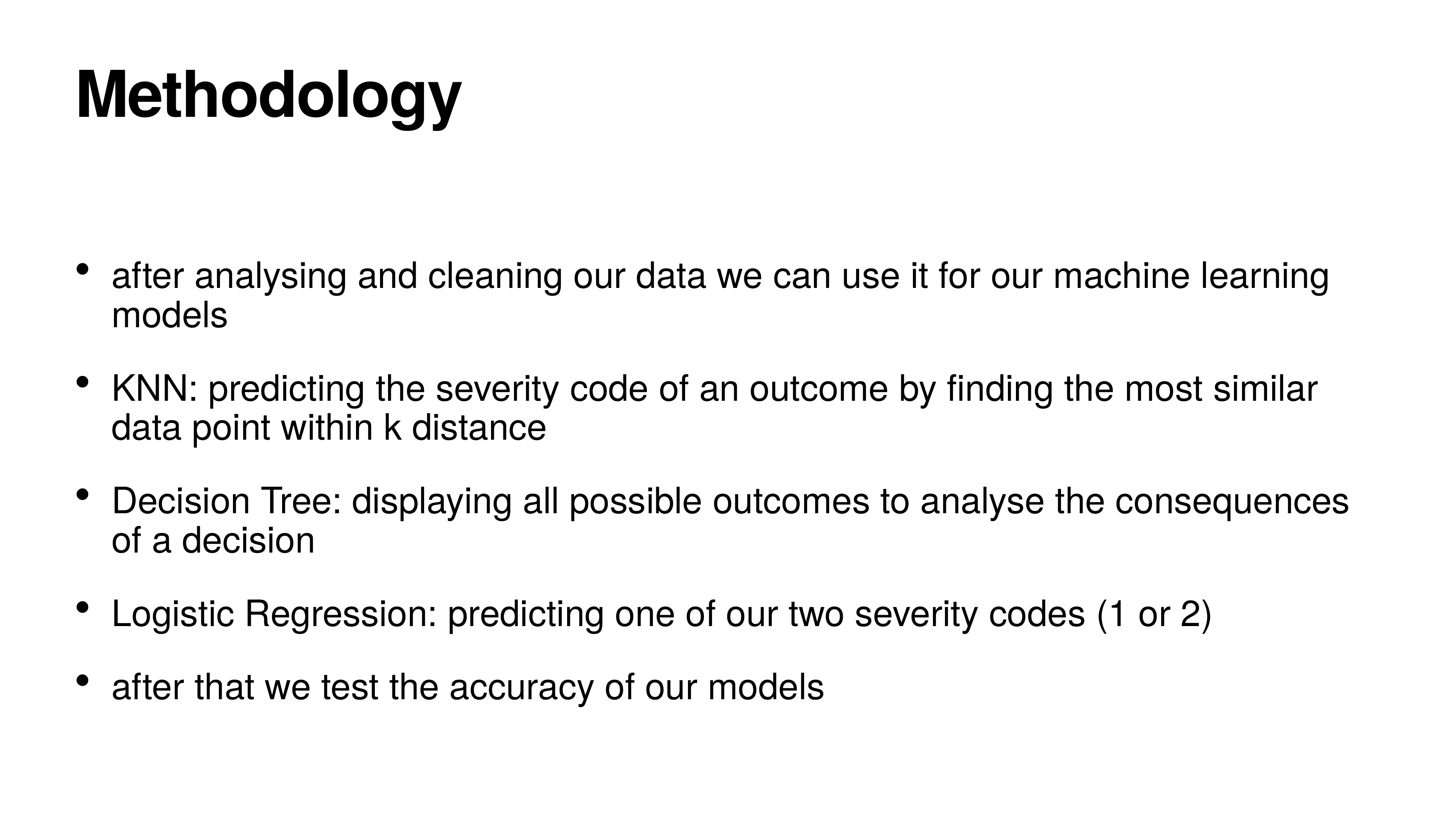

# Methodology
after analysing and cleaning our data we can use it for our machine learning models
KNN: predicting the severity code of an outcome by finding the most similar data point within k distance
Decision Tree: displaying all possible outcomes to analyse the consequences of a decision
Logistic Regression: predicting one of our two severity codes (1 or 2)
after that we test the accuracy of our models